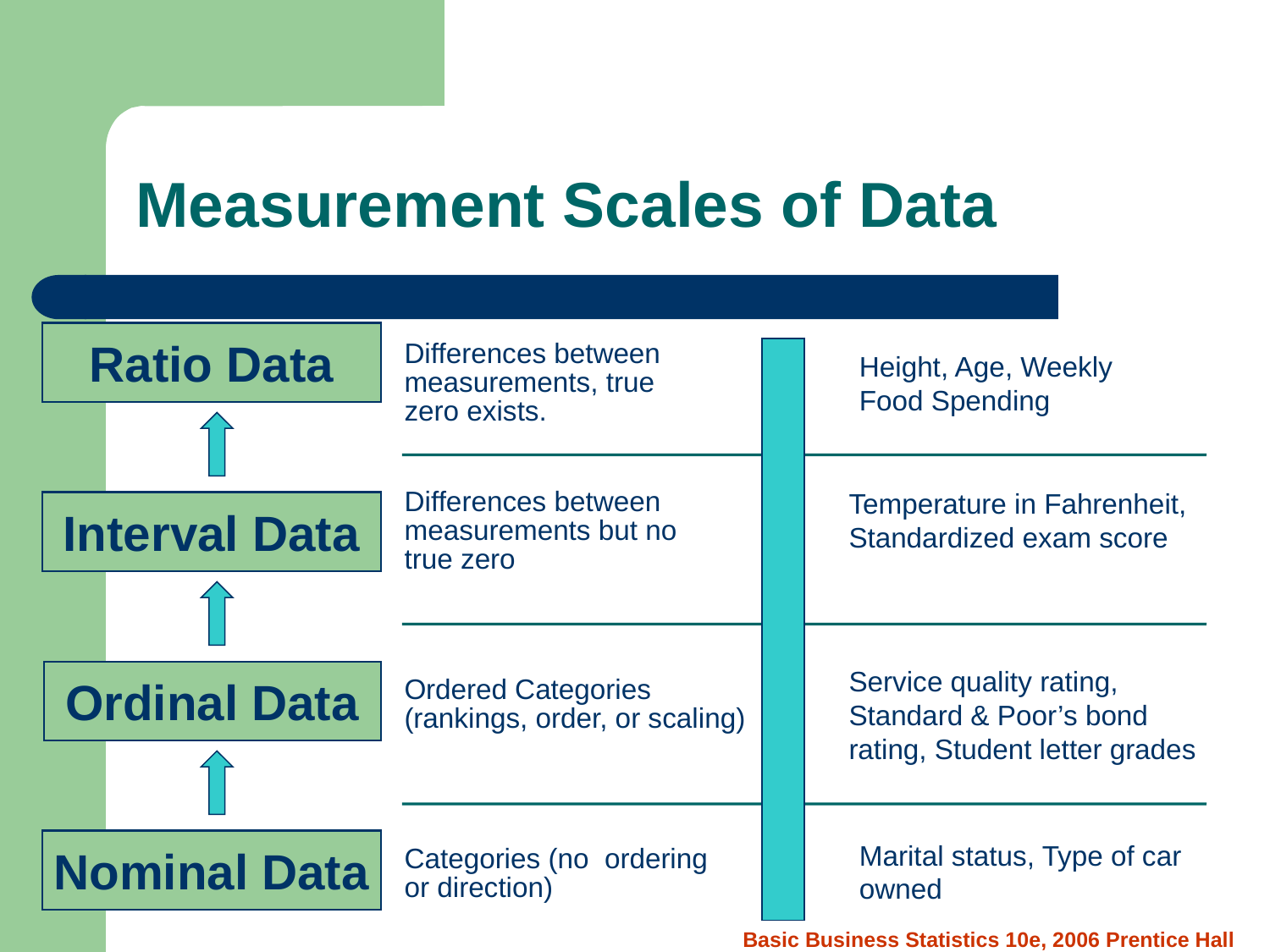

Measurement Scales of Data
Ratio Data
Differences between measurements, true zero exists.

Height, Age, Weekly Food Spending

Temperature in Fahrenheit, Standardized exam score
Differences between measurements but no true zero
Interval Data

Service quality rating, Standard & Poor’s bond rating, Student letter grades
Ordinal Data
Ordered Categories (rankings, order, or scaling)

Nominal Data
Marital status, Type of car owned
Categories (no  ordering or direction)
Basic Business Statistics 10e, 2006 Prentice Hall